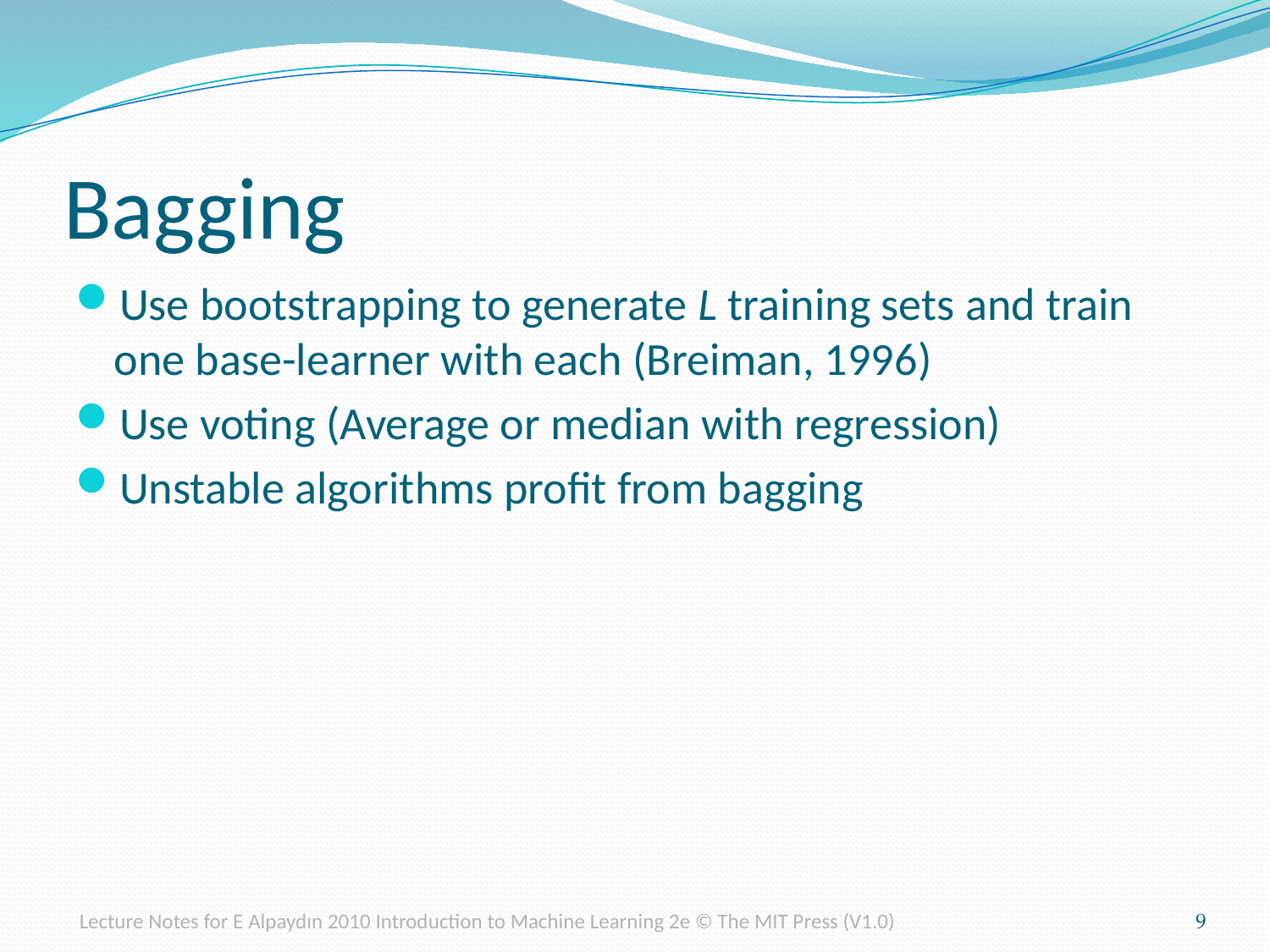

# Bagging
Use bootstrapping to generate L training sets and train one base-learner with each (Breiman, 1996)
Use voting (Average or median with regression)
Unstable algorithms profit from bagging
Lecture Notes for E Alpaydın 2010 Introduction to Machine Learning 2e © The MIT Press (V1.0)
9